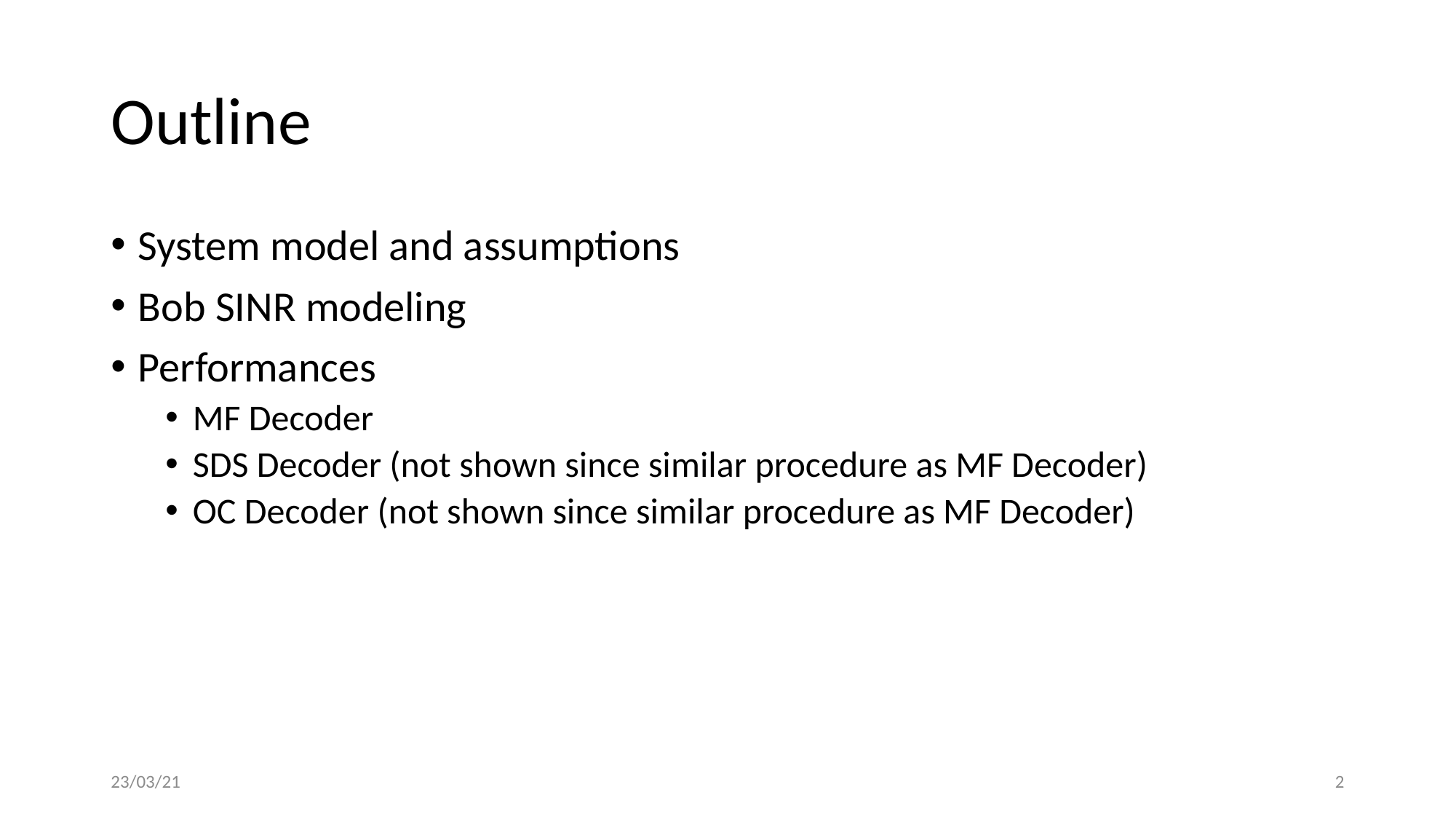

# Outline
System model and assumptions
Bob SINR modeling
Performances
MF Decoder
SDS Decoder (not shown since similar procedure as MF Decoder)
OC Decoder (not shown since similar procedure as MF Decoder)

23/03/21
2